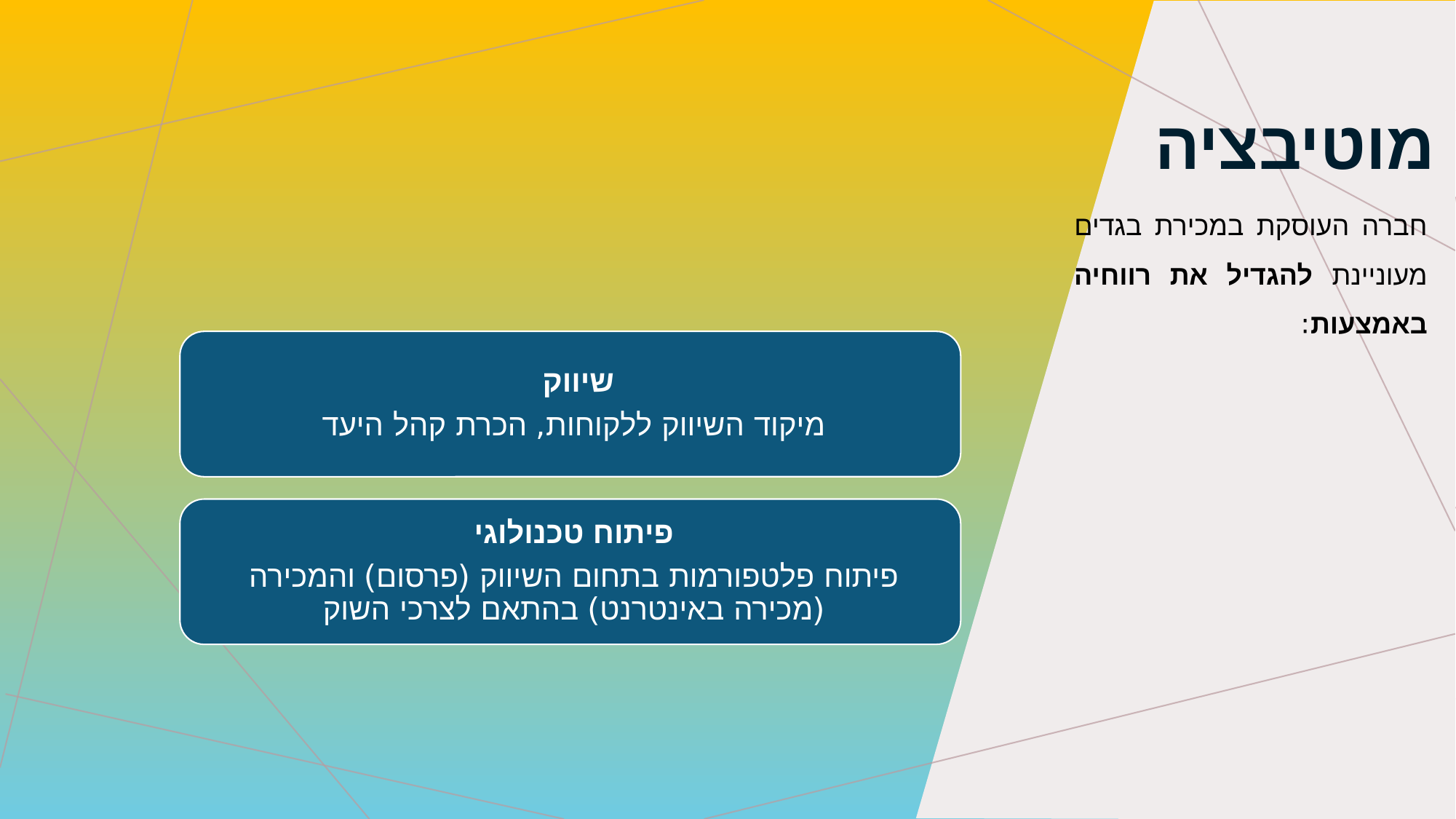

מוטיבציה
שיווק
מיקוד השיווק ללקוחות, הכרת קהל היעד
פיתוח טכנולוגי
פיתוח פלטפורמות בתחום השיווק (פרסום) והמכירה (מכירה באינטרנט) בהתאם לצרכי השוק
חברה העוסקת במכירת בגדים מעוניינת להגדיל את רווחיה באמצעות: